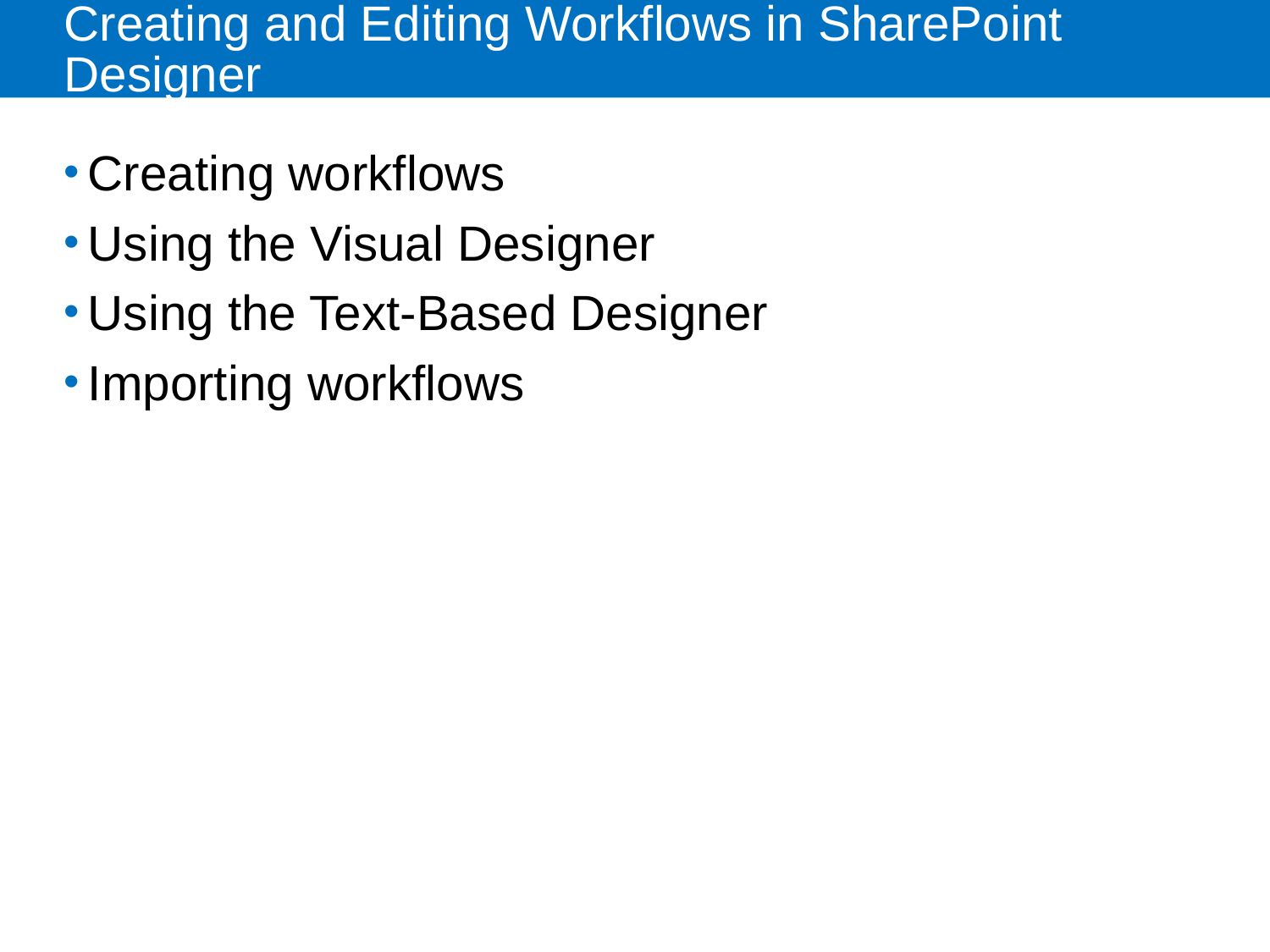

# Creating and Editing Workflows in SharePoint Designer
Creating workflows
Using the Visual Designer
Using the Text-Based Designer
Importing workflows